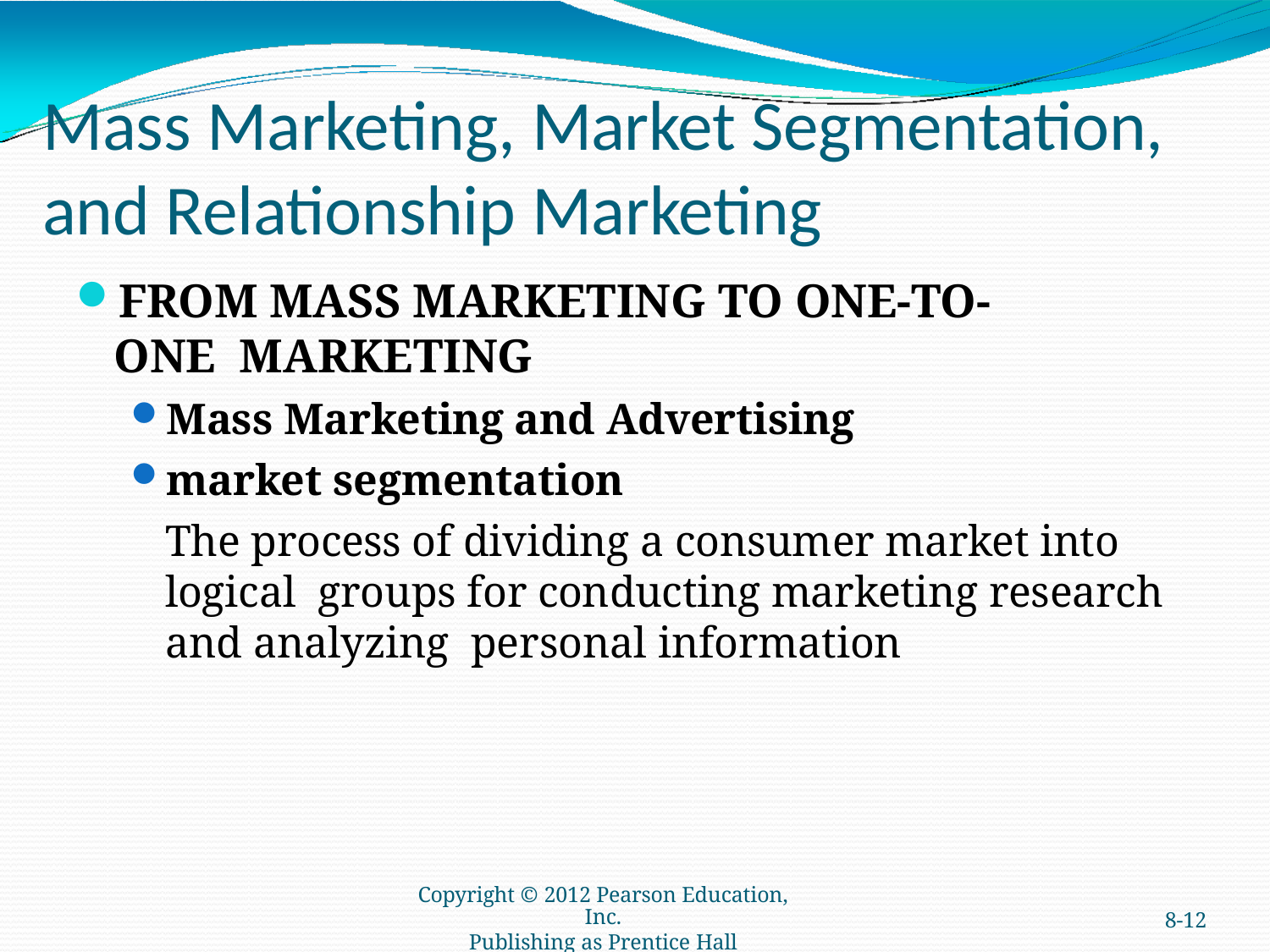

# Mass Marketing, Market Segmentation,  and Relationship Marketing
FROM MASS MARKETING TO ONE-TO-ONE  MARKETING
Mass Marketing and Advertising
market segmentation
The process of dividing a consumer market into logical  groups for conducting marketing research and analyzing  personal information
Copyright © 2012 Pearson Education, Inc.
Publishing as Prentice Hall
8-12